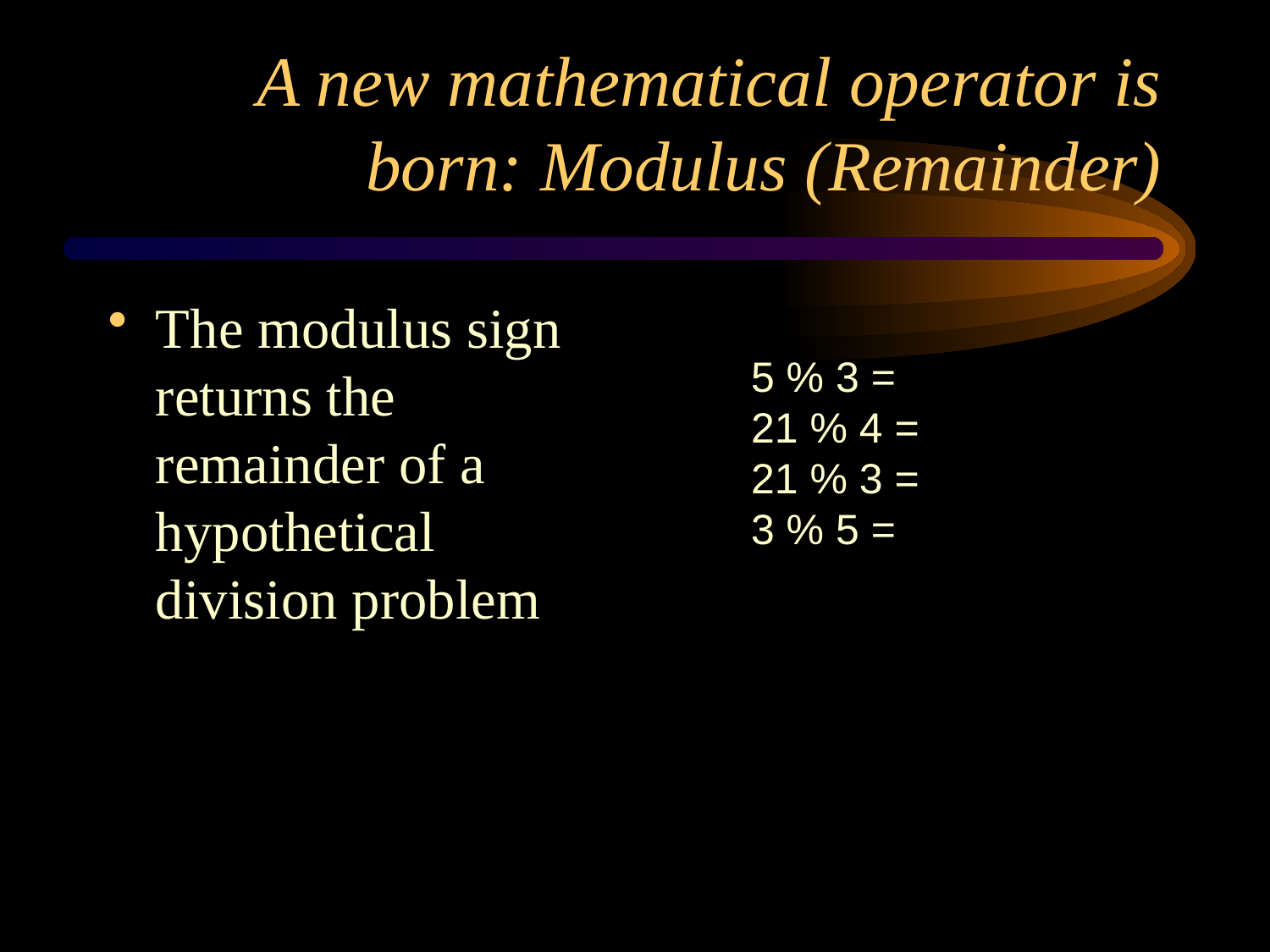

# A new mathematical operator is born: Modulus (Remainder)
The modulus sign returns the remainder of a hypothetical division problem
%
5 % 3 =
21 % 4 =
21 % 3 =
3 % 5 =